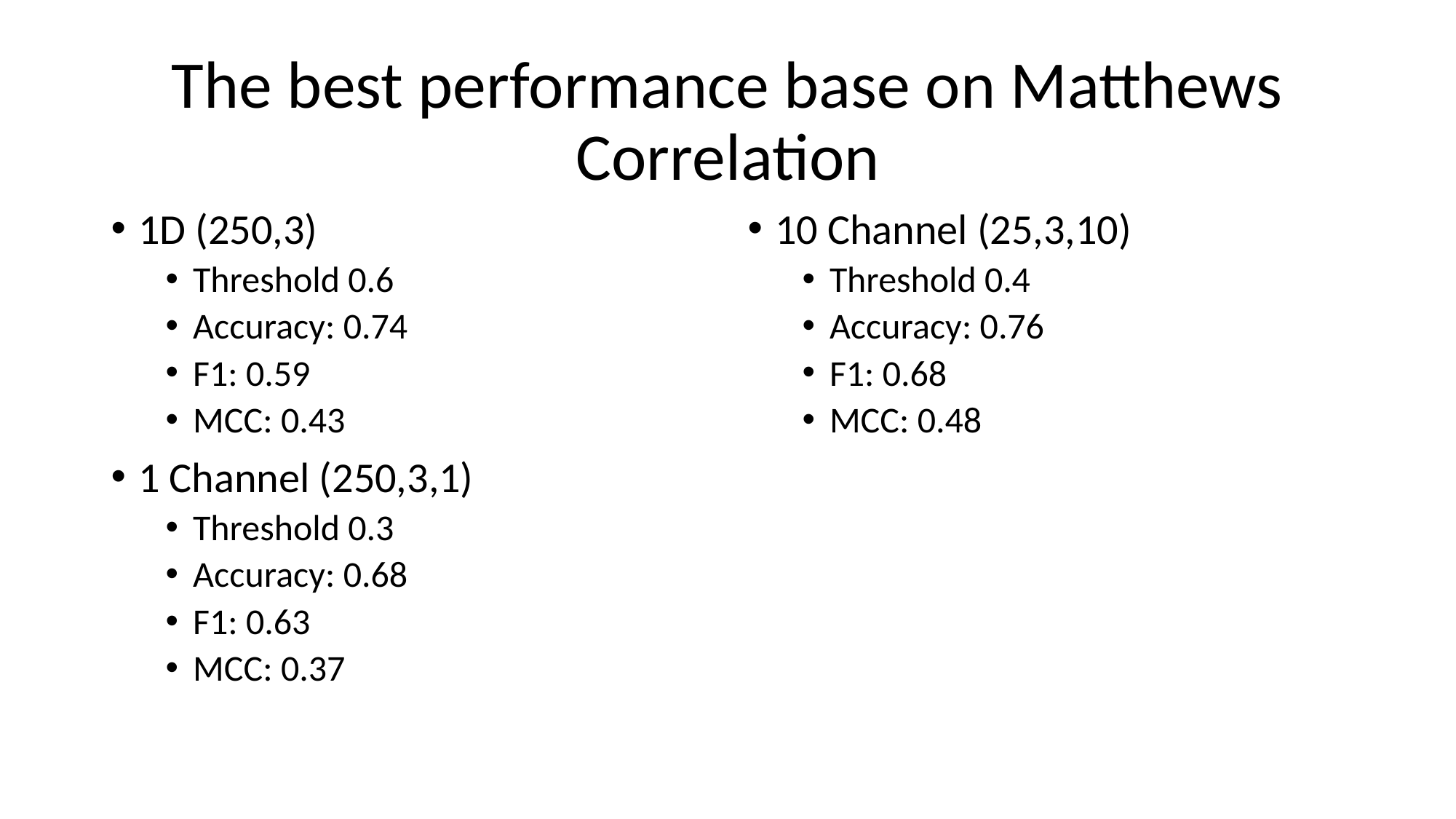

# The best performance base on Matthews Correlation
1D (250,3)
Threshold 0.6
Accuracy: 0.74
F1: 0.59
MCC: 0.43
1 Channel (250,3,1)
Threshold 0.3
Accuracy: 0.68
F1: 0.63
MCC: 0.37
10 Channel (25,3,10)
Threshold 0.4
Accuracy: 0.76
F1: 0.68
MCC: 0.48